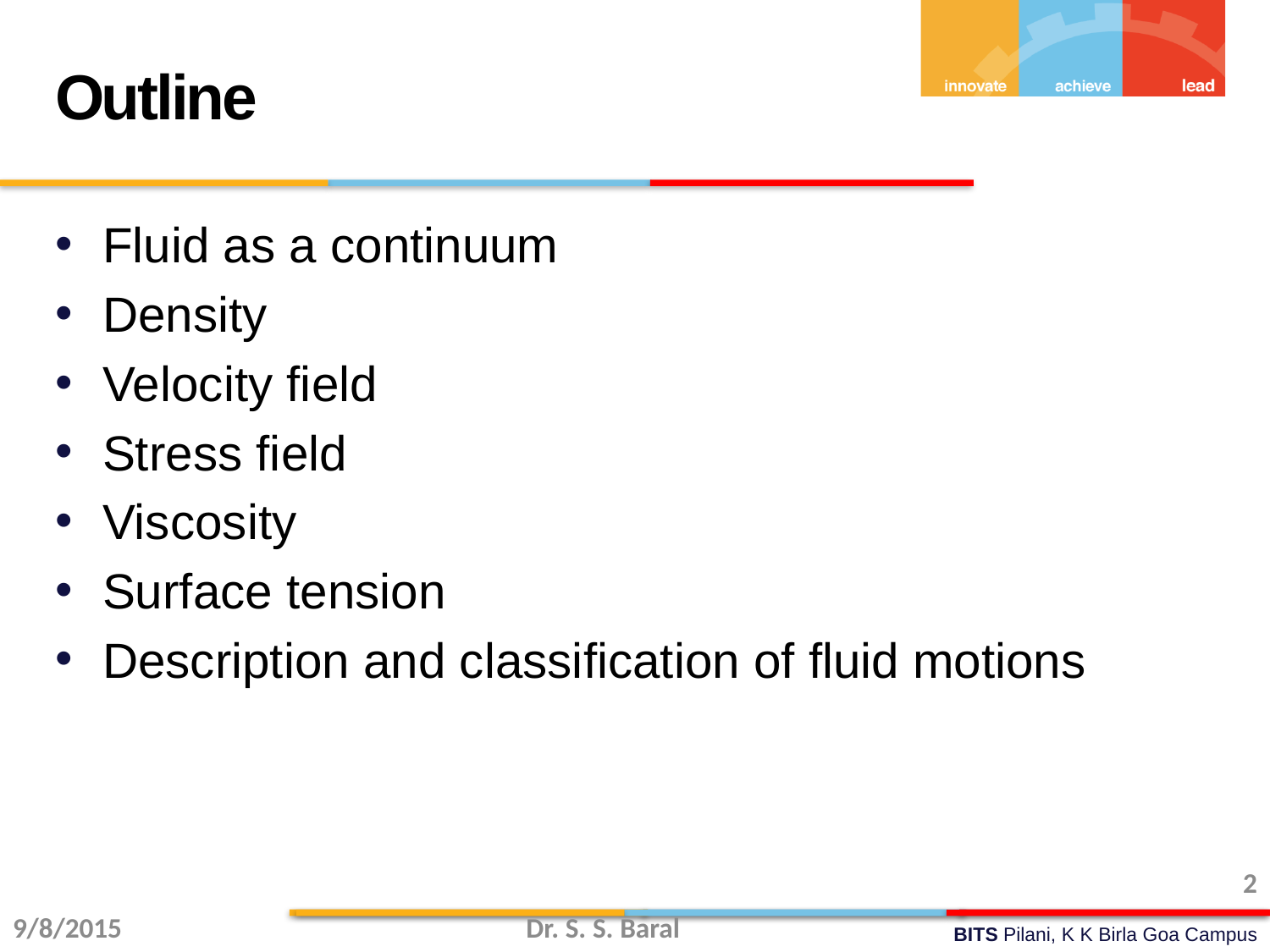

Outline
Fluid as a continuum
Density
Velocity field
Stress field
Viscosity
Surface tension
Description and classification of fluid motions
2
9/8/2015
Dr. S. S. Baral